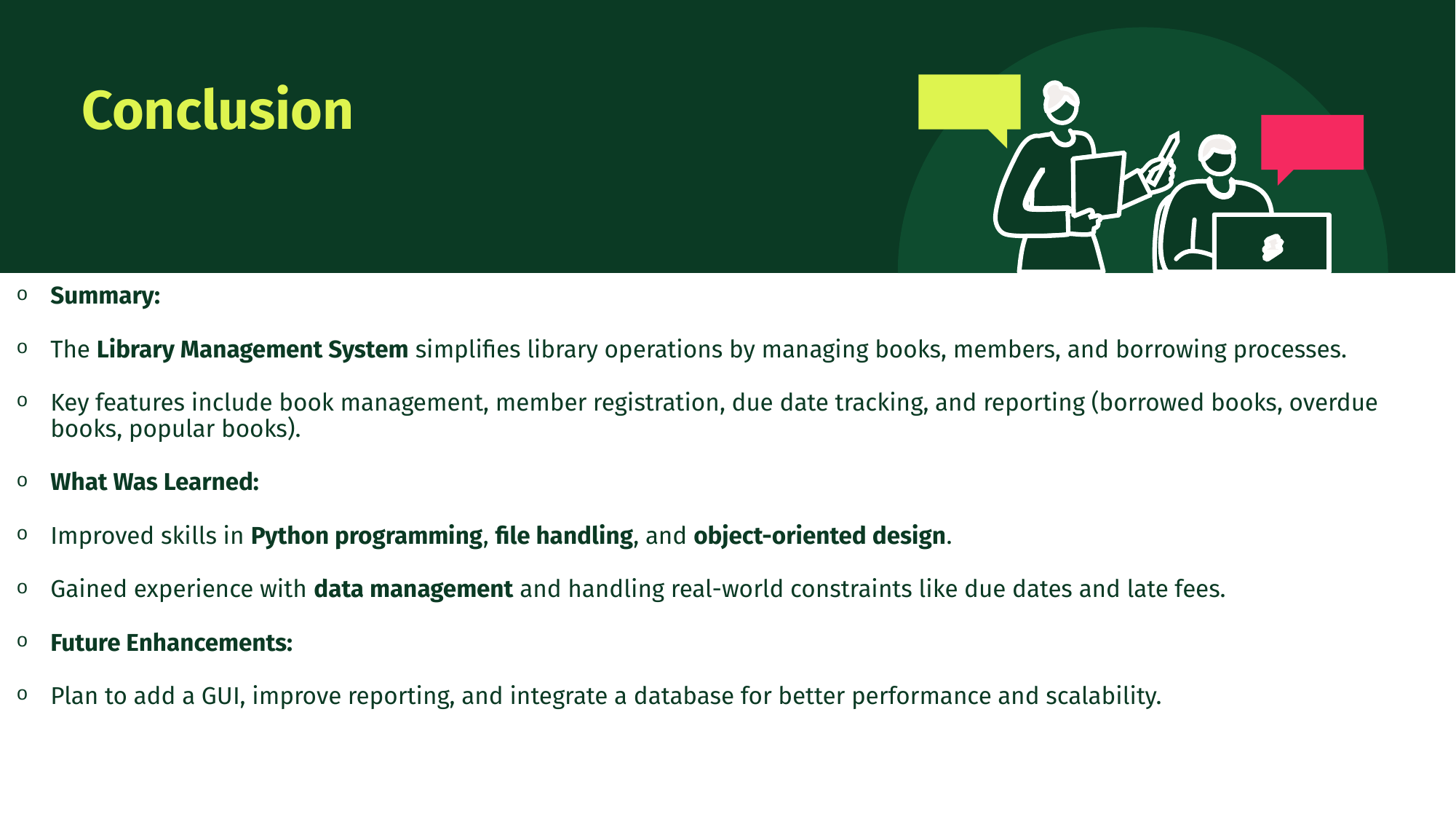

# Conclusion
Summary:
The Library Management System simplifies library operations by managing books, members, and borrowing processes.
Key features include book management, member registration, due date tracking, and reporting (borrowed books, overdue books, popular books).
What Was Learned:
Improved skills in Python programming, file handling, and object-oriented design.
Gained experience with data management and handling real-world constraints like due dates and late fees.
Future Enhancements:
Plan to add a GUI, improve reporting, and integrate a database for better performance and scalability.